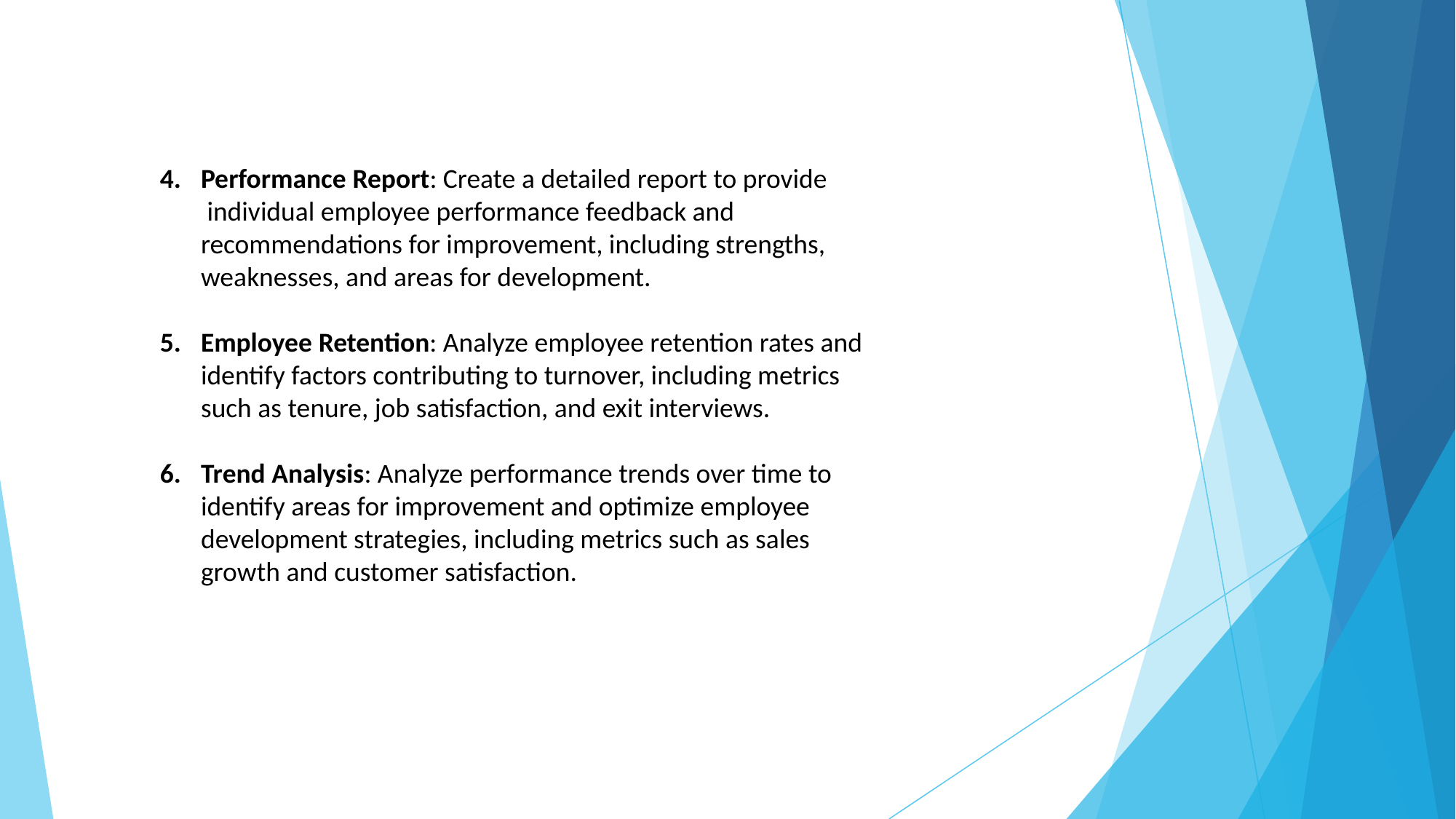

Performance Report: Create a detailed report to provide        individual employee performance feedback and recommendations for improvement, including strengths, weaknesses, and areas for development.

Employee Retention: Analyze employee retention rates and identify factors contributing to turnover, including metrics such as tenure, job satisfaction, and exit interviews.

Trend Analysis: Analyze performance trends over time to identify areas for improvement and optimize employee development strategies, including metrics such as sales growth and customer satisfaction.